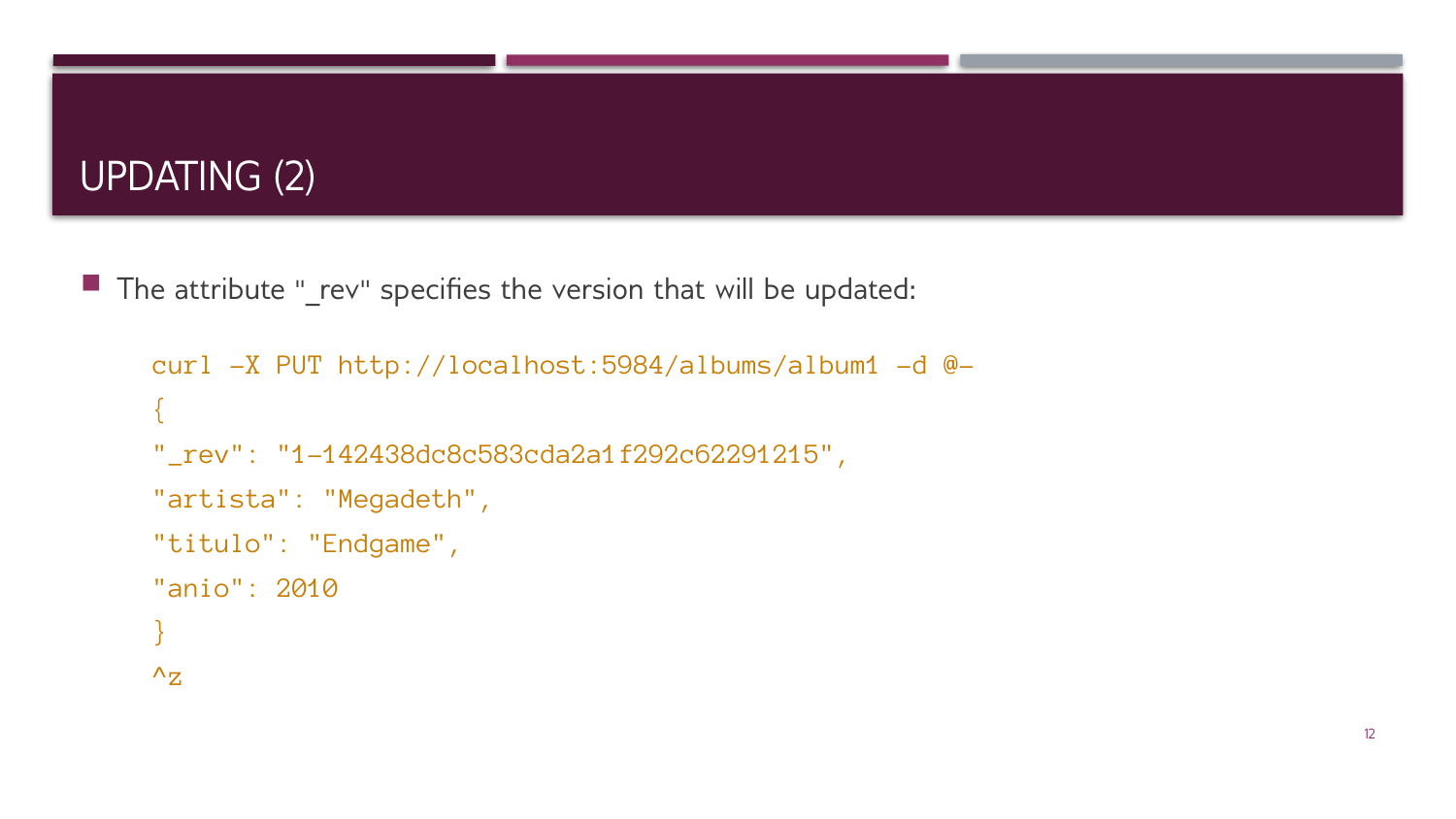

# Updating (2)
The attribute "_rev" specifies the version that will be updated:
	curl -X PUT http://localhost:5984/albums/album1 -d @-
	{
		"_rev": "1-142438dc8c583cda2a1f292c62291215",
		"artista": "Megadeth",
		"titulo": "Endgame",
		"anio": 2010
	}
	^z
12